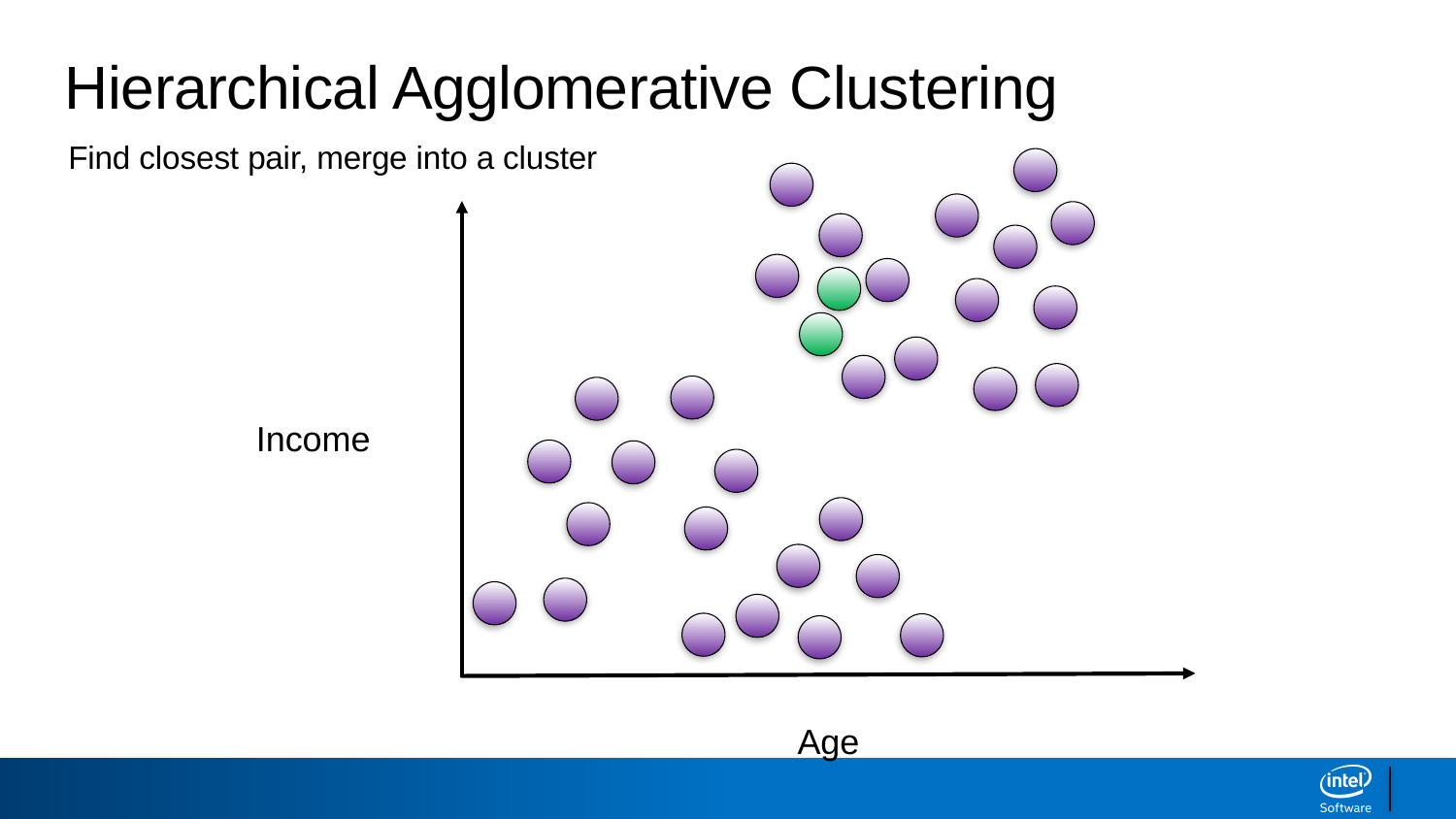

Hierarchical Agglomerative Clustering
Find closest pair, merge into a cluster

Income

Age